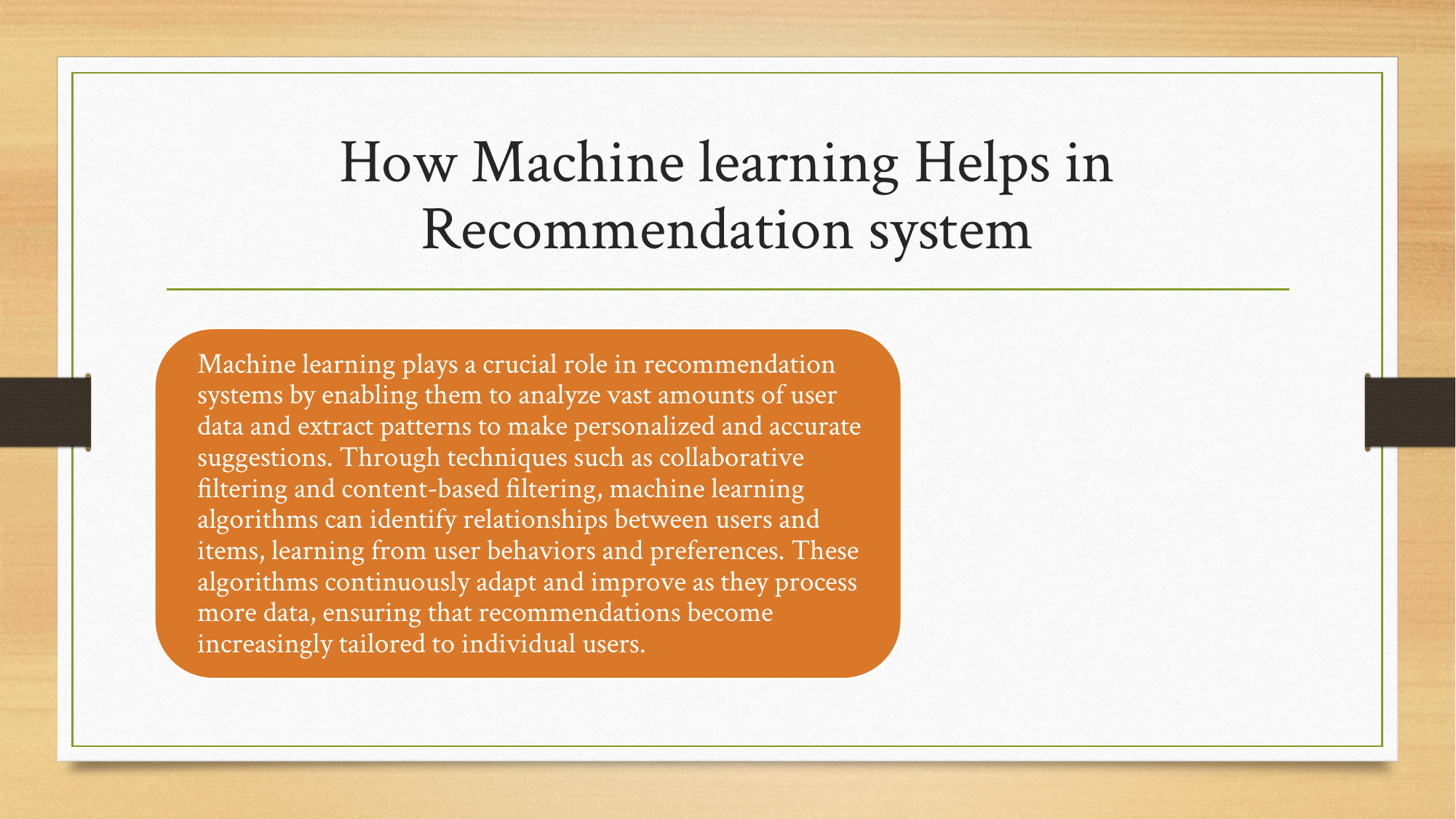

# How Machine learning Helps in Recommendation system
Machine learning plays a crucial role in recommendation systems by enabling them to analyze vast amounts of user data and extract patterns to make personalized and accurate suggestions. Through techniques such as collaborative filtering and content-based filtering, machine learning algorithms can identify relationships between users and items, learning from user behaviors and preferences. These algorithms continuously adapt and improve as they process more data, ensuring that recommendations become increasingly tailored to individual users.